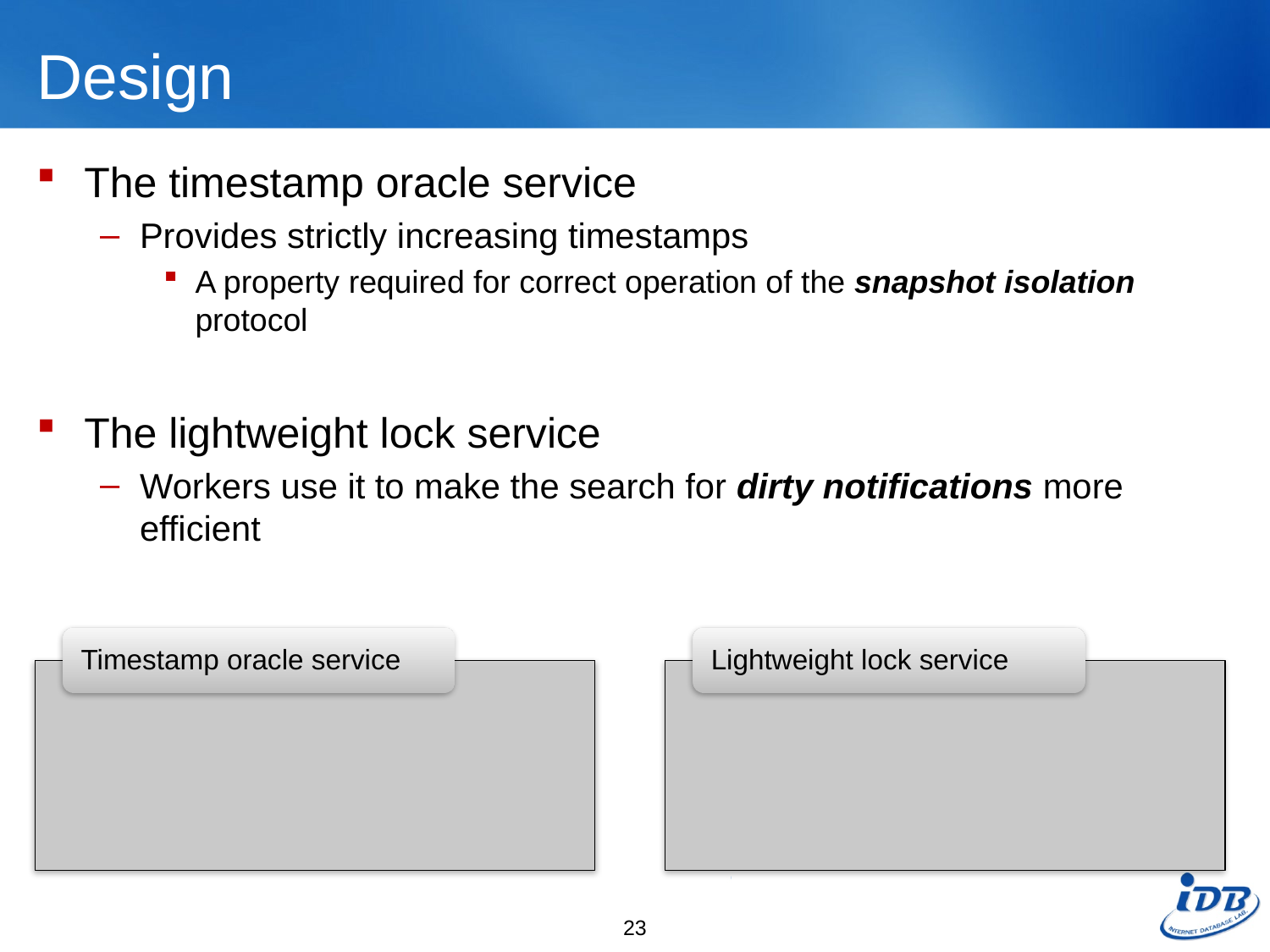

# Design
The timestamp oracle service
Provides strictly increasing timestamps
A property required for correct operation of the snapshot isolation protocol

The lightweight lock service
Workers use it to make the search for dirty notifications more efficient

Timestamp oracle service

Lightweight lock service
23